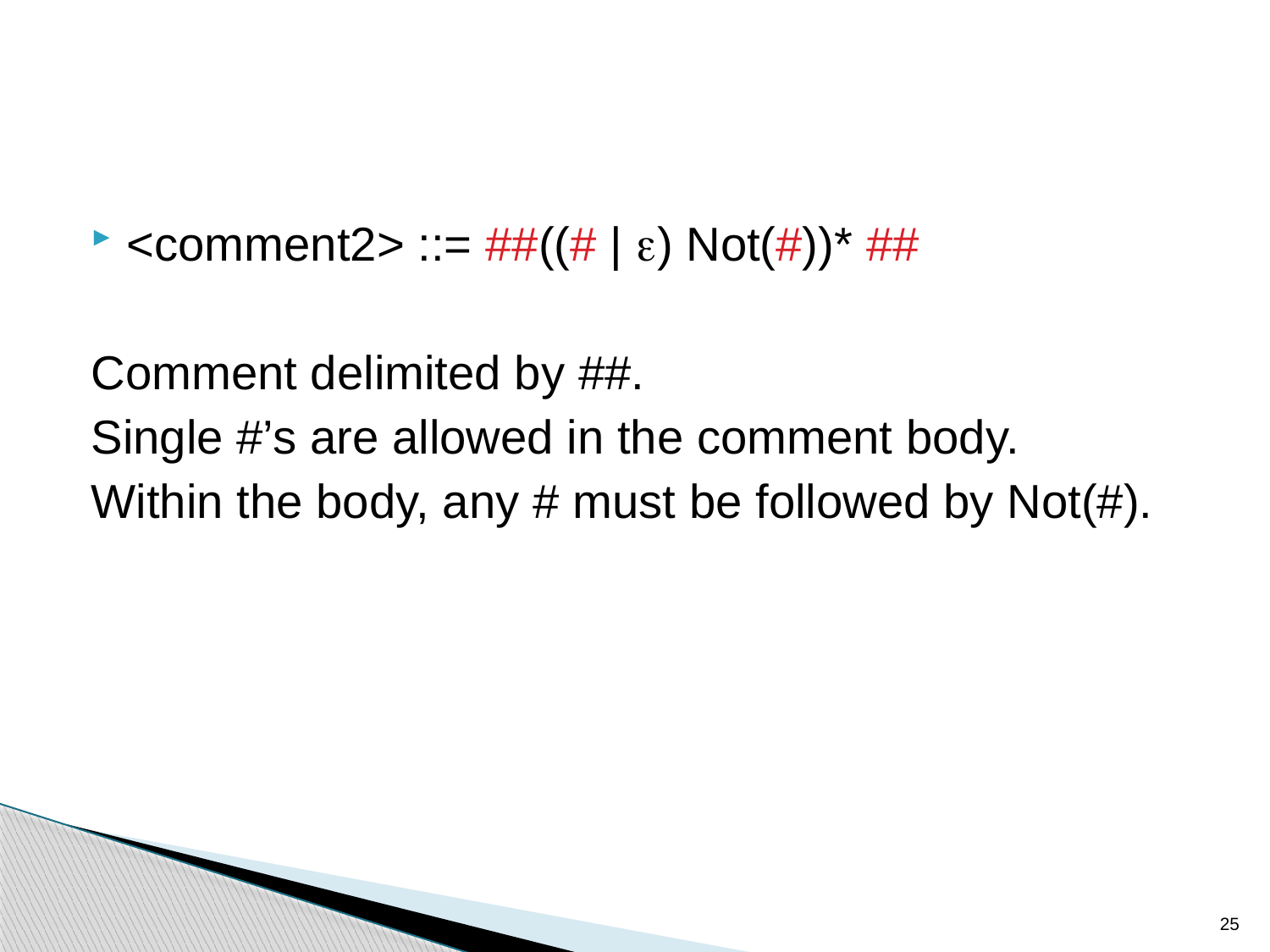

#
<comment2> ::= ##((# | ε) Not(#))* ##

Comment delimited by ##.
Single #’s are allowed in the comment body.
Within the body, any # must be followed by Not(#).
25